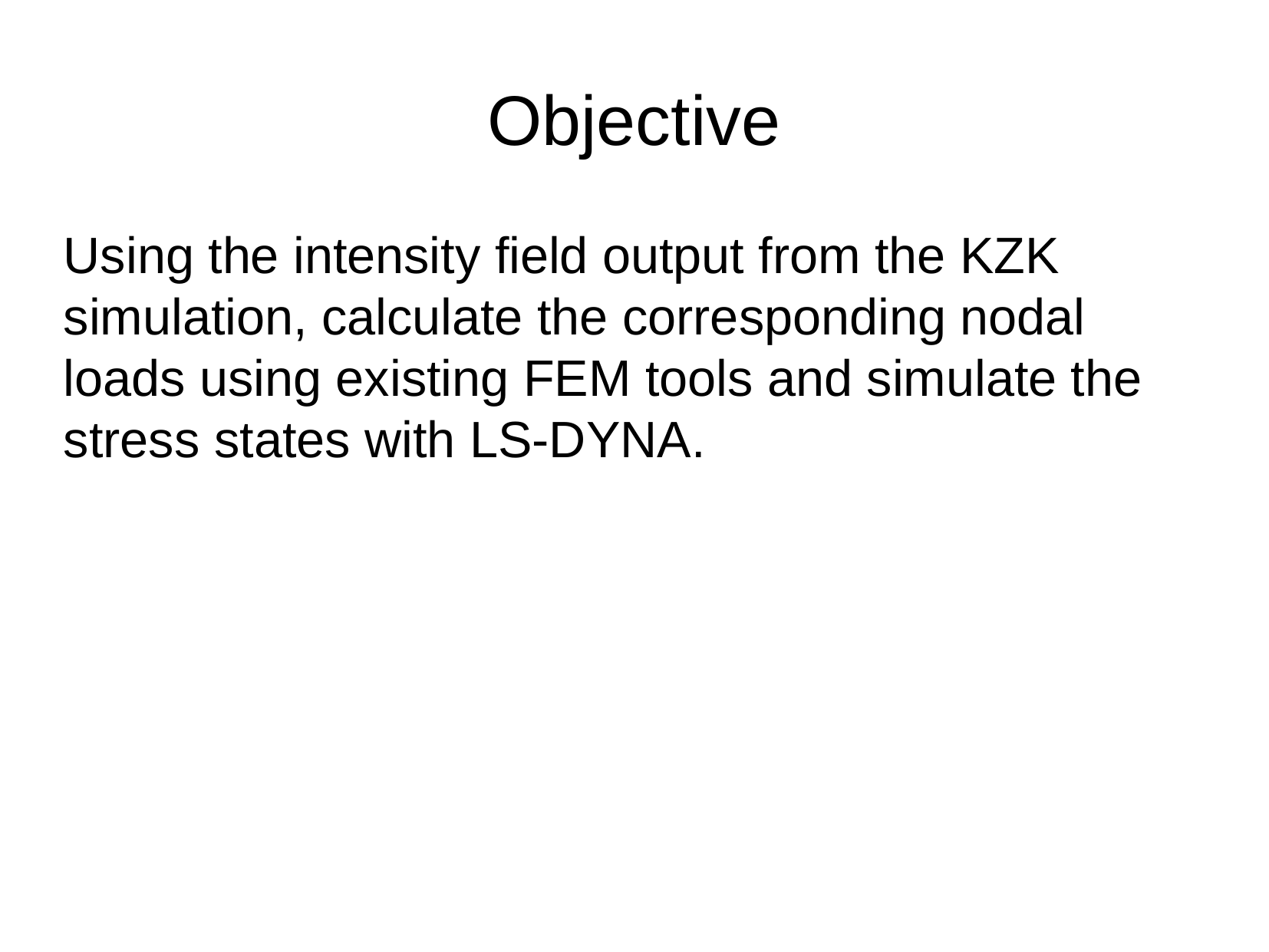

Objective
Using the intensity field output from the KZK simulation, calculate the corresponding nodal loads using existing FEM tools and simulate the stress states with LS-DYNA.